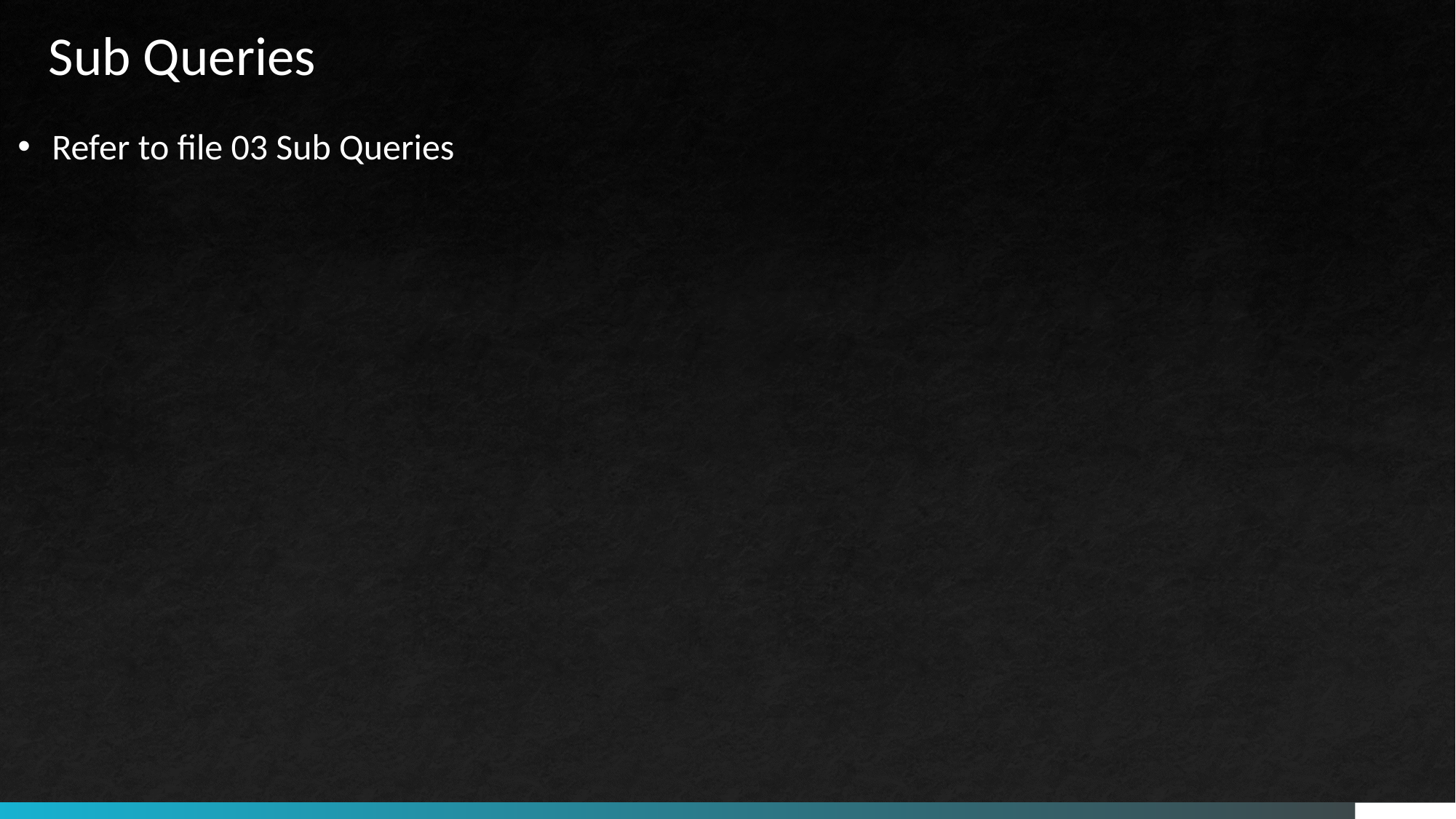

Sub Queries
Refer to file 03 Sub Queries